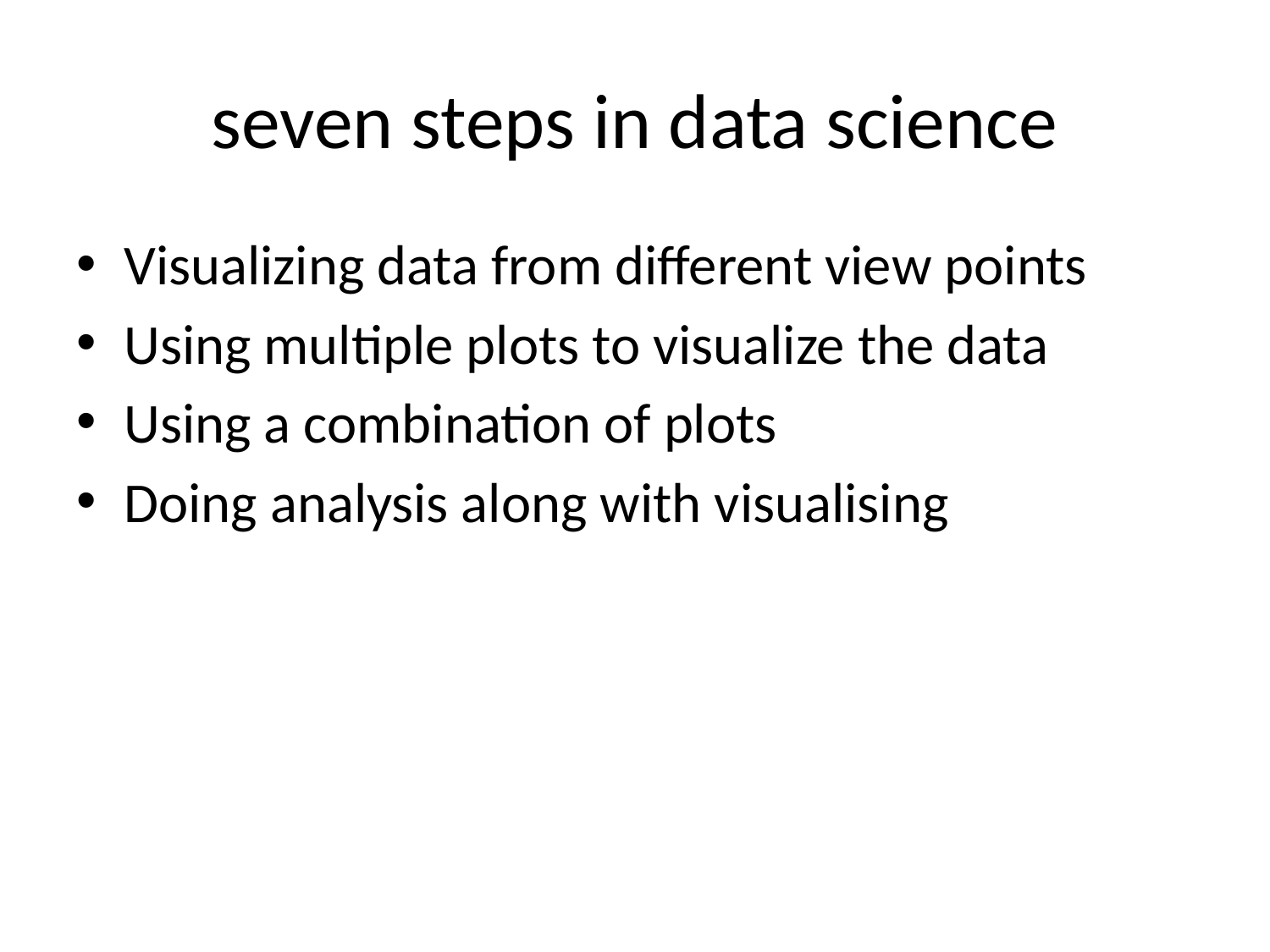

# seven steps in data science
Visualizing data from different view points
Using multiple plots to visualize the data
Using a combination of plots
Doing analysis along with visualising